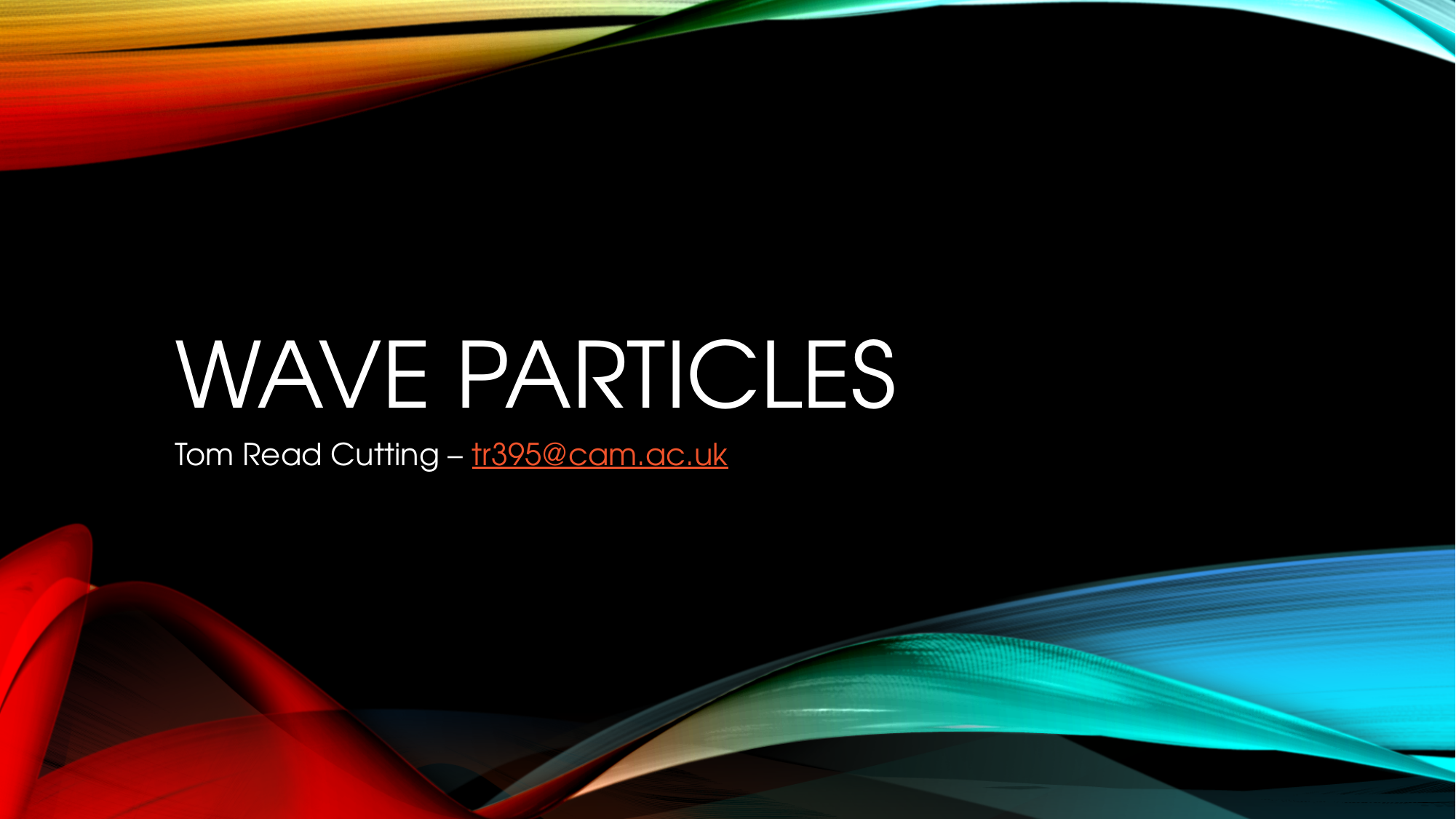

# Wave Particles
Tom Read Cutting – tr395@cam.ac.uk